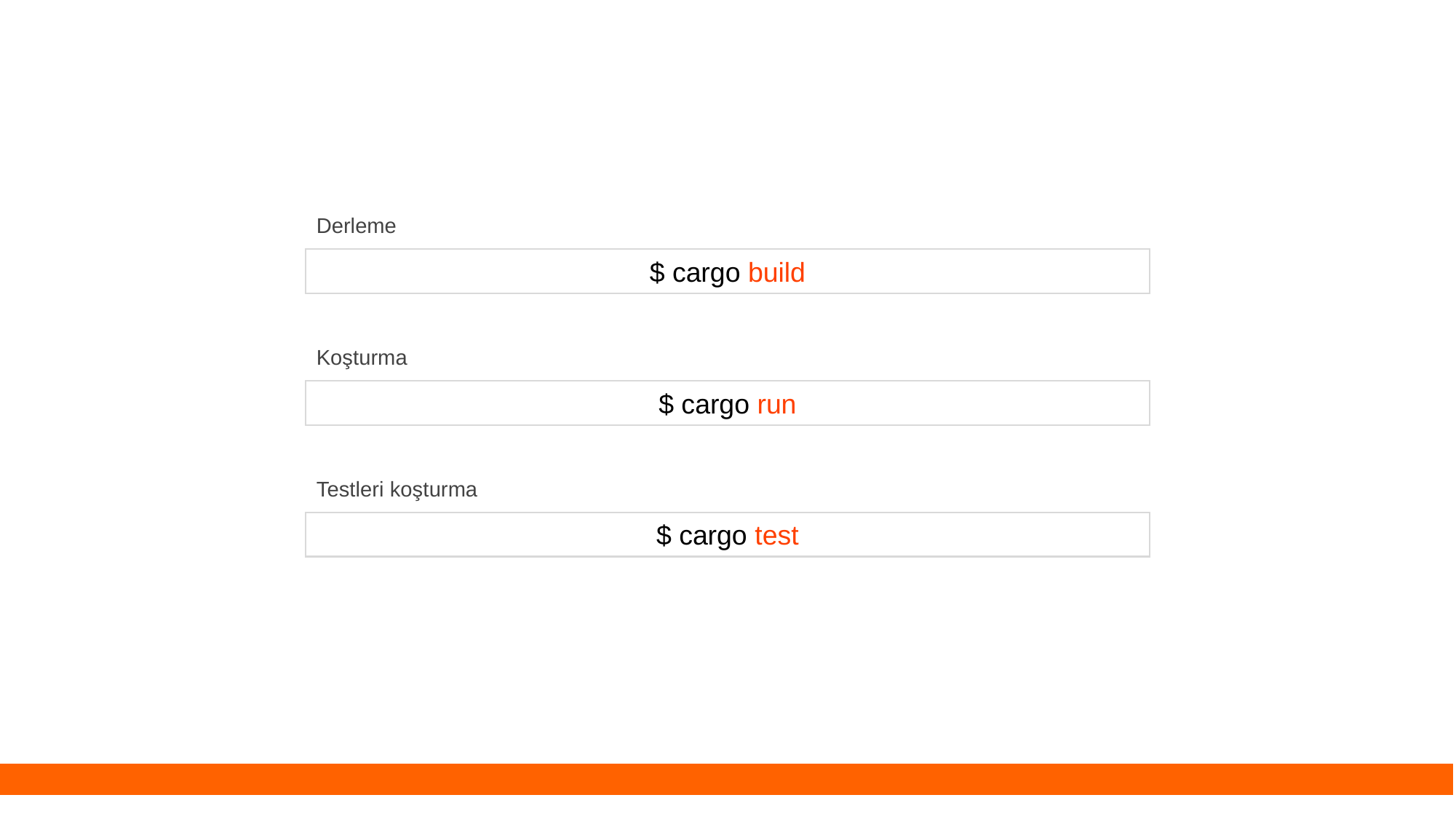

Derleme
$ cargo build
Koşturma
$ cargo run
Testleri koşturma
$ cargo test